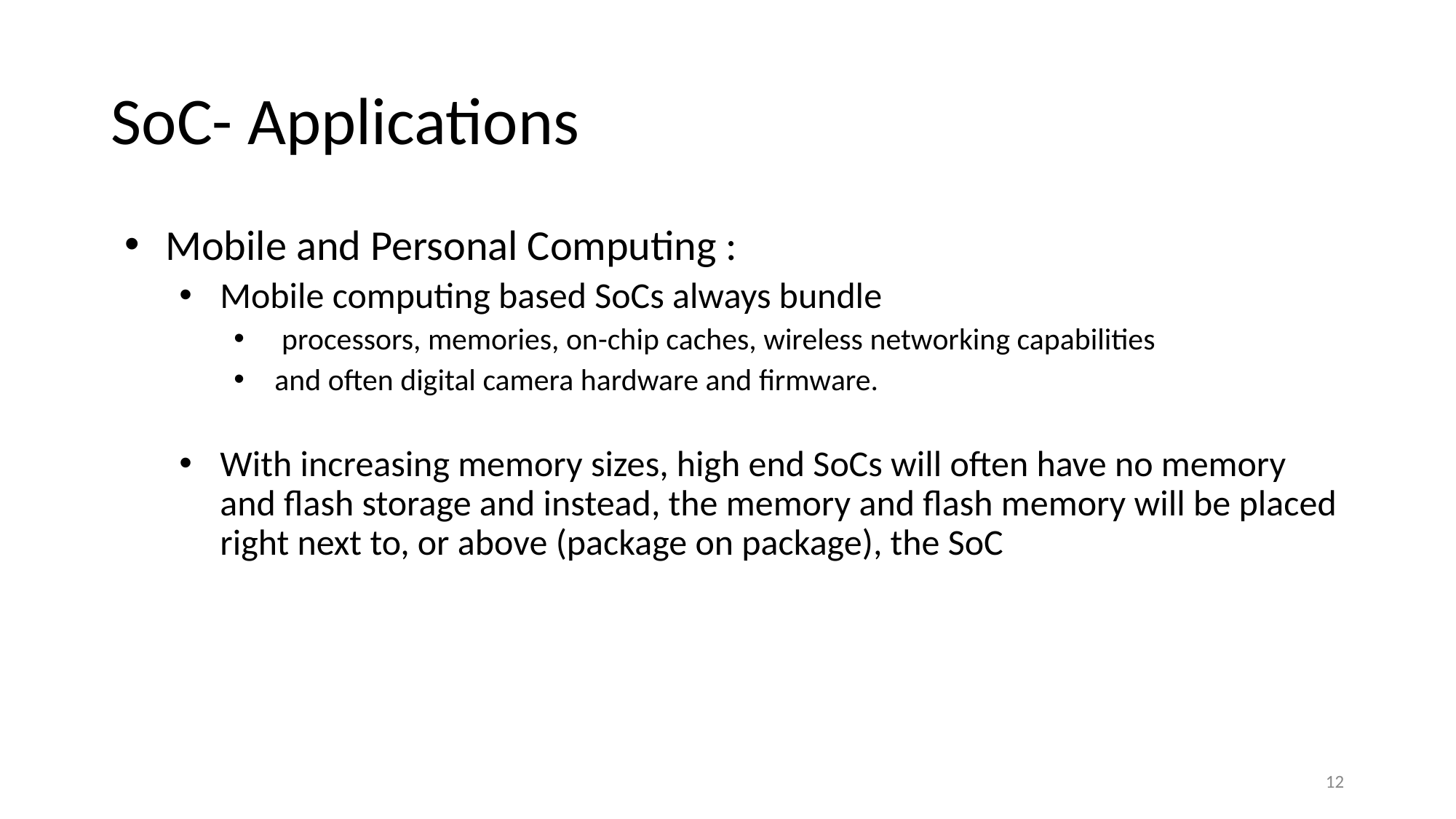

# SoC- Applications
Mobile and Personal Computing :
Mobile computing based SoCs always bundle
 processors, memories, on-chip caches, wireless networking capabilities
and often digital camera hardware and firmware.

With increasing memory sizes, high end SoCs will often have no memory and flash storage and instead, the memory and flash memory will be placed right next to, or above (package on package), the SoC
12